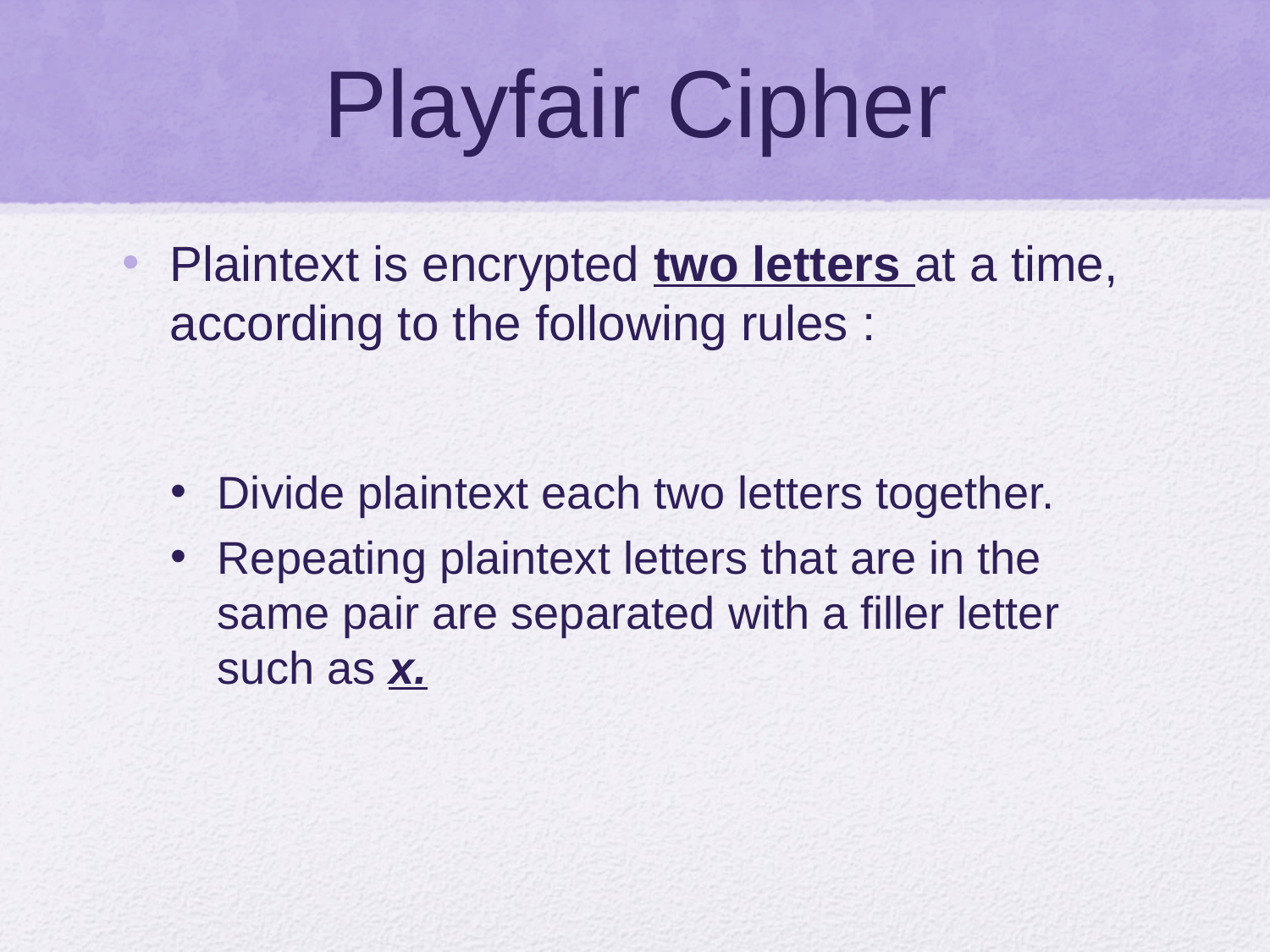

# Playfair Cipher
Plaintext is encrypted two letters at a time, according to the following rules :

Divide plaintext each two letters together.
Repeating plaintext letters that are in the same pair are separated with a filler letter such as x.